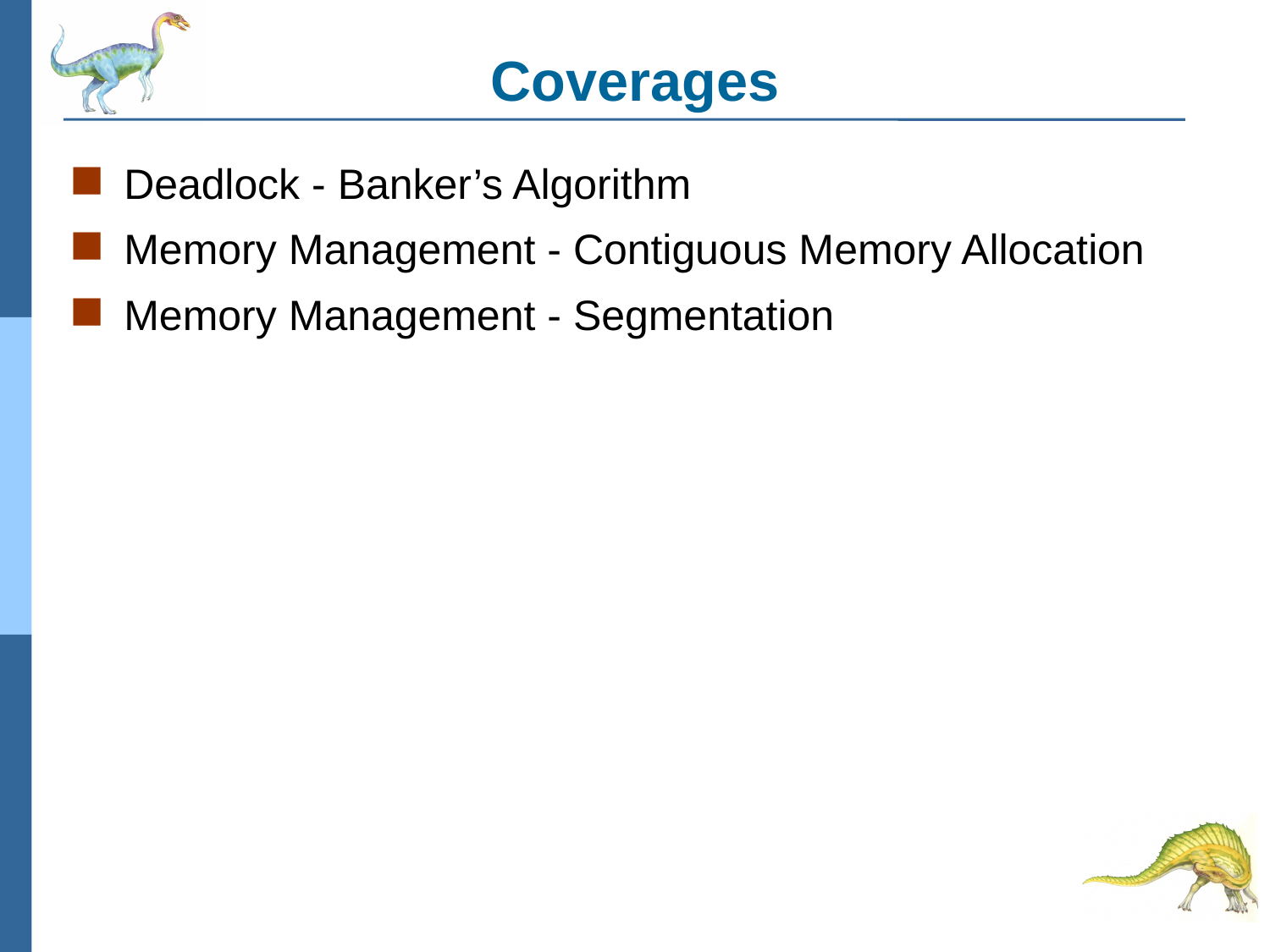

# Coverages
Deadlock - Banker’s Algorithm
Memory Management - Contiguous Memory Allocation
Memory Management - Segmentation